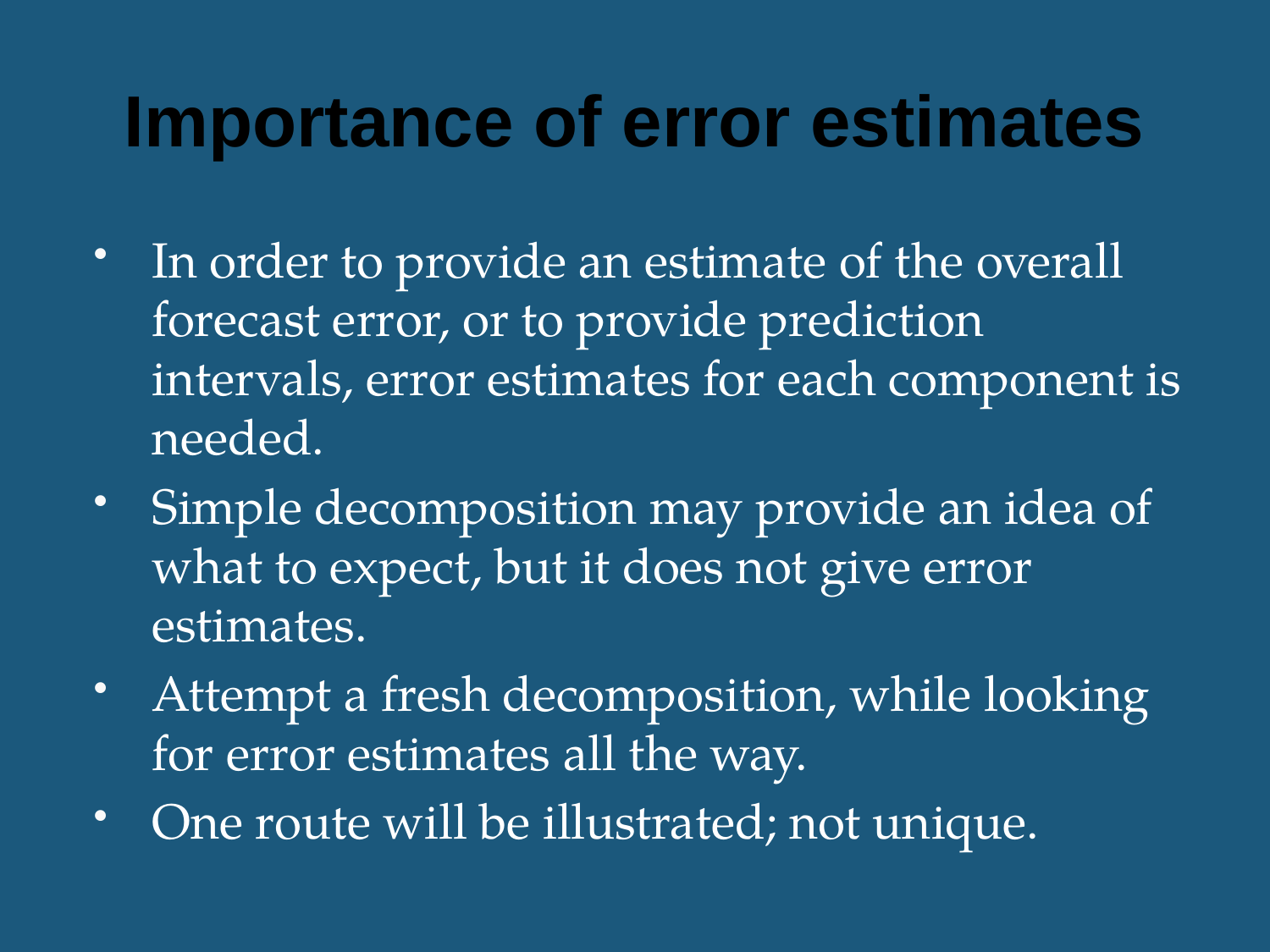

# Importance of error estimates
In order to provide an estimate of the overall forecast error, or to provide prediction intervals, error estimates for each component is needed.
Simple decomposition may provide an idea of what to expect, but it does not give error estimates.
Attempt a fresh decomposition, while looking for error estimates all the way.
One route will be illustrated; not unique.